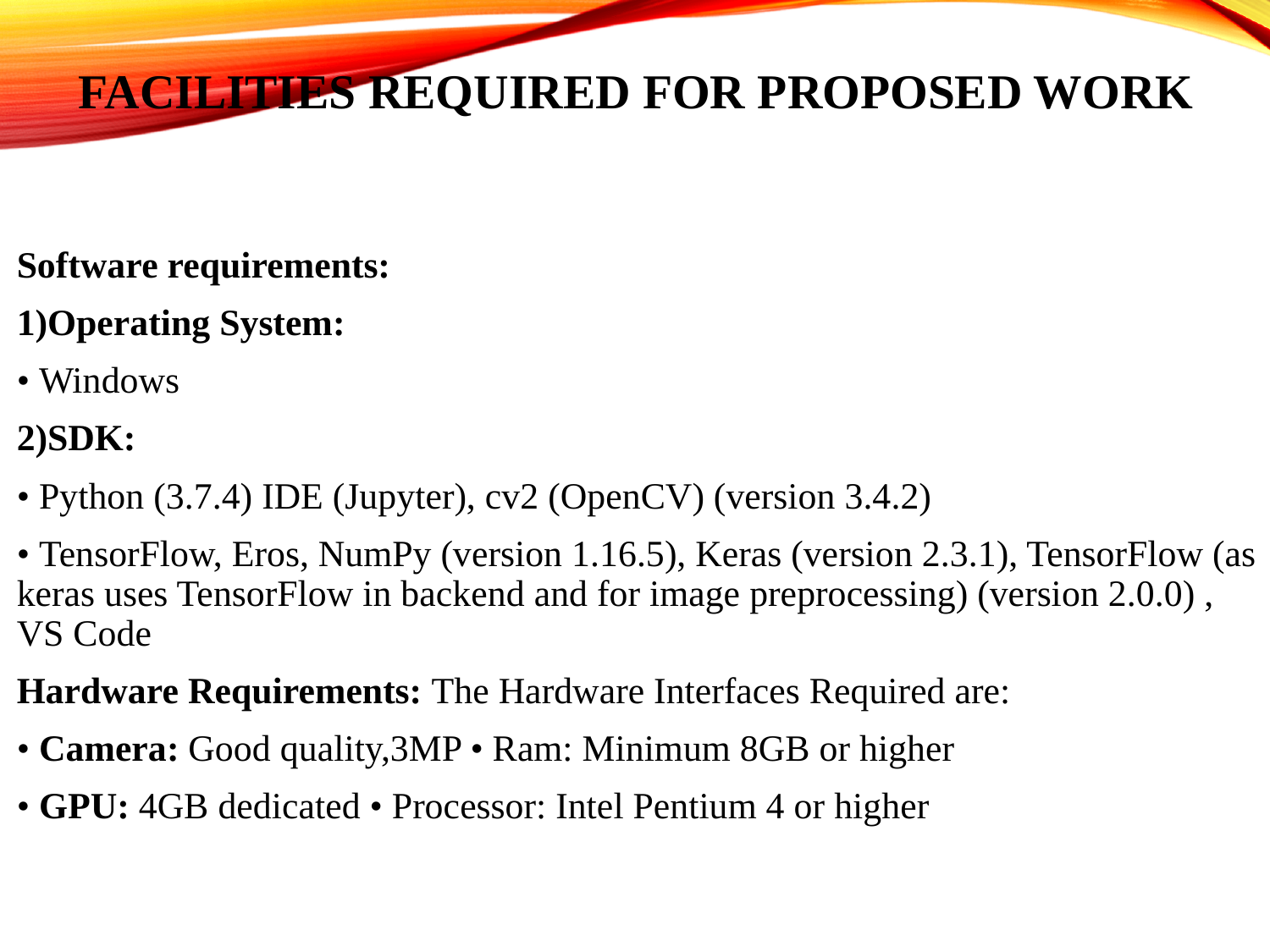

# Facilities required for proposed work

Software requirements:
1)Operating System:
• Windows
2)SDK:
• Python (3.7.4) IDE (Jupyter), cv2 (OpenCV) (version 3.4.2)
• TensorFlow, Eros, NumPy (version 1.16.5), Keras (version 2.3.1), TensorFlow (as keras uses TensorFlow in backend and for image preprocessing) (version 2.0.0) , VS Code
Hardware Requirements: The Hardware Interfaces Required are:
• Camera: Good quality,3MP • Ram: Minimum 8GB or higher
• GPU: 4GB dedicated • Processor: Intel Pentium 4 or higher